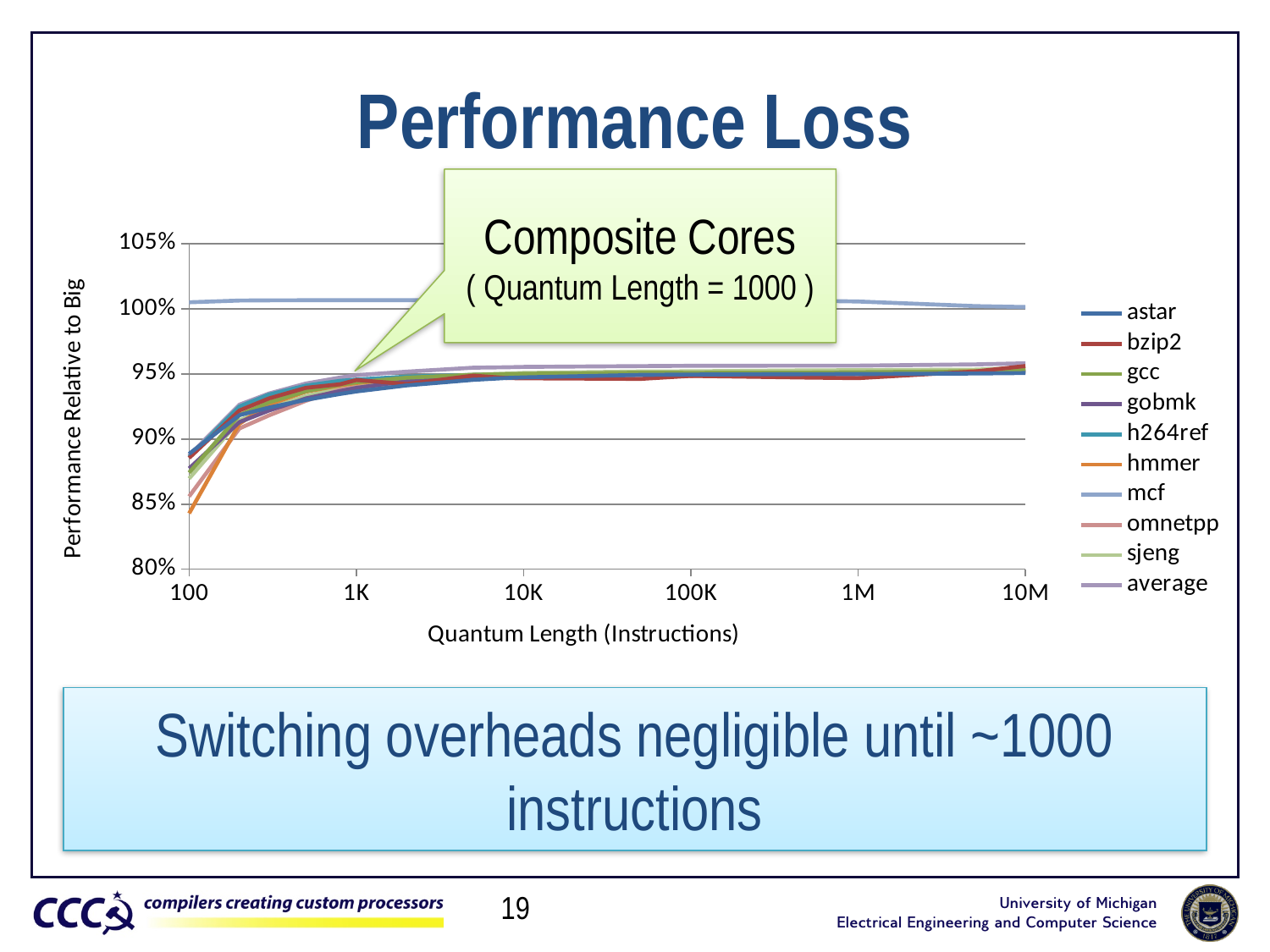

# Performance Loss
Composite Cores
( Quantum Length = 1000 )

### Chart

| Category | astar | bzip2 | gcc | gobmk | h264ref | hmmer | mcf | omnetpp | sjeng | average |
|---|---|---|---|---|---|---|---|---|---|---|
Switching overheads negligible until ~1000 instructions